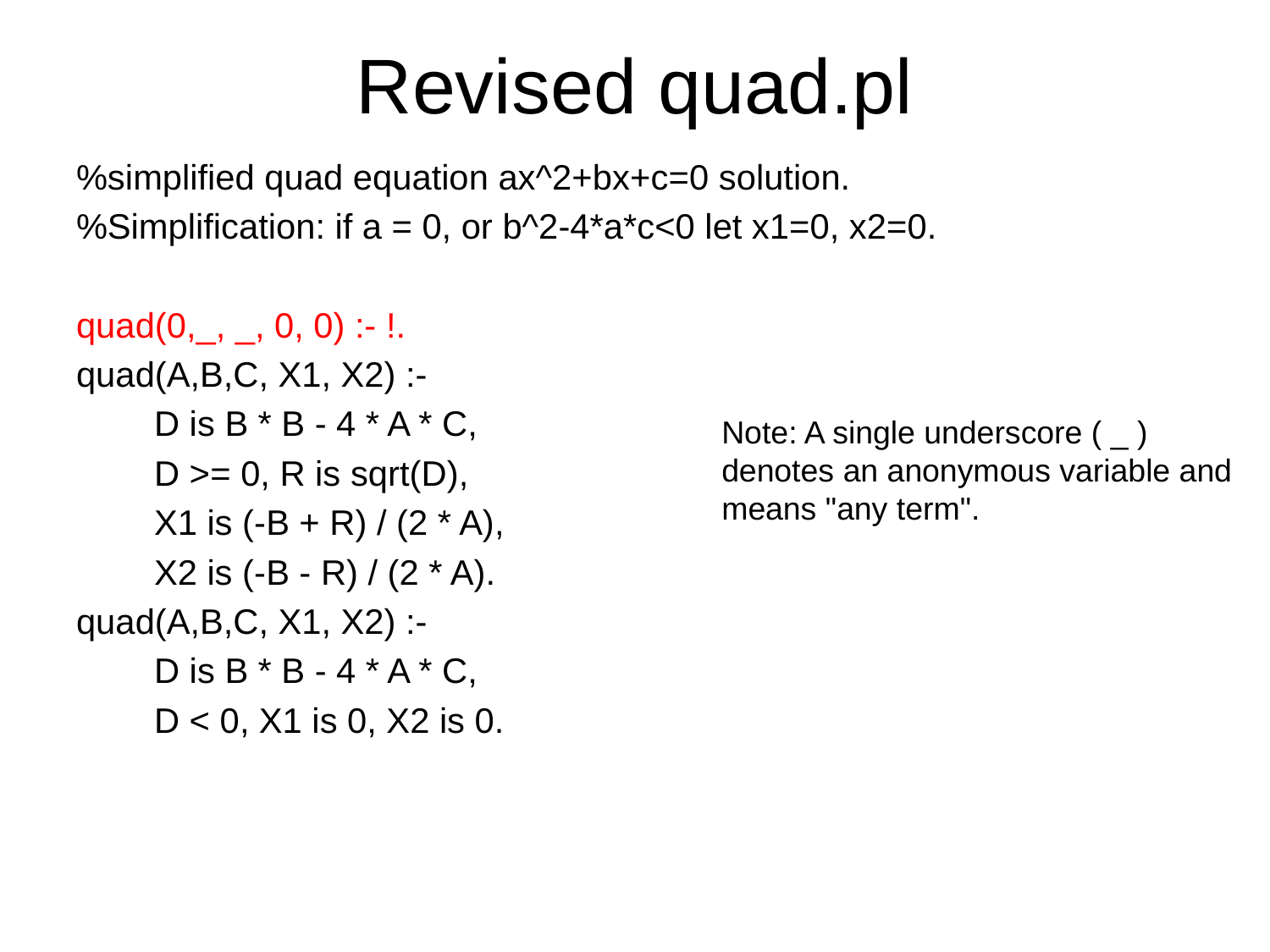

# Revised quad.pl
%simplified quad equation ax^2+bx+c=0 solution.
%Simplification: if a = 0, or b^2-4*a*c<0 let x1=0, x2=0.

quad(0,_, _, 0, 0) :- !.
quad(A,B,C, X1, X2) :-
        D is B * B - 4 * A * C,
        D >= 0, R is sqrt(D),
        X1 is (-B + R) / (2 * A),
        X2 is (-B - R) / (2 * A).
quad(A,B,C, X1, X2) :-
        D is B * B - 4 * A * C,
        D < 0, X1 is 0, X2 is 0.
Note: A single underscore ( _ ) denotes an anonymous variable and means "any term".